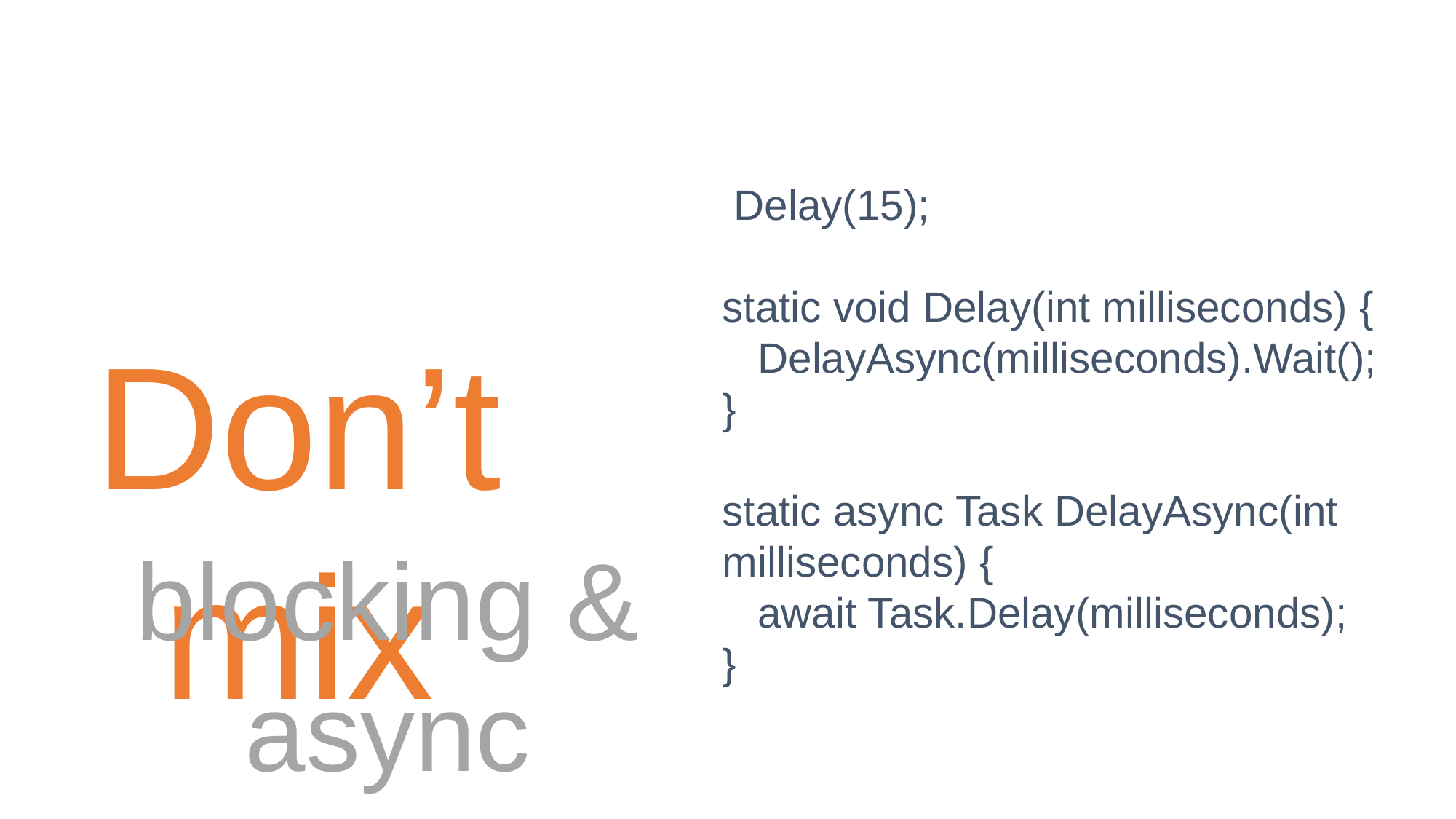

Delay(15);

static void Delay(int milliseconds) {
   DelayAsync(milliseconds).Wait();
}

static async Task DelayAsync(int milliseconds) {
   await Task.Delay(milliseconds);
}
Don’t mix
blocking & async